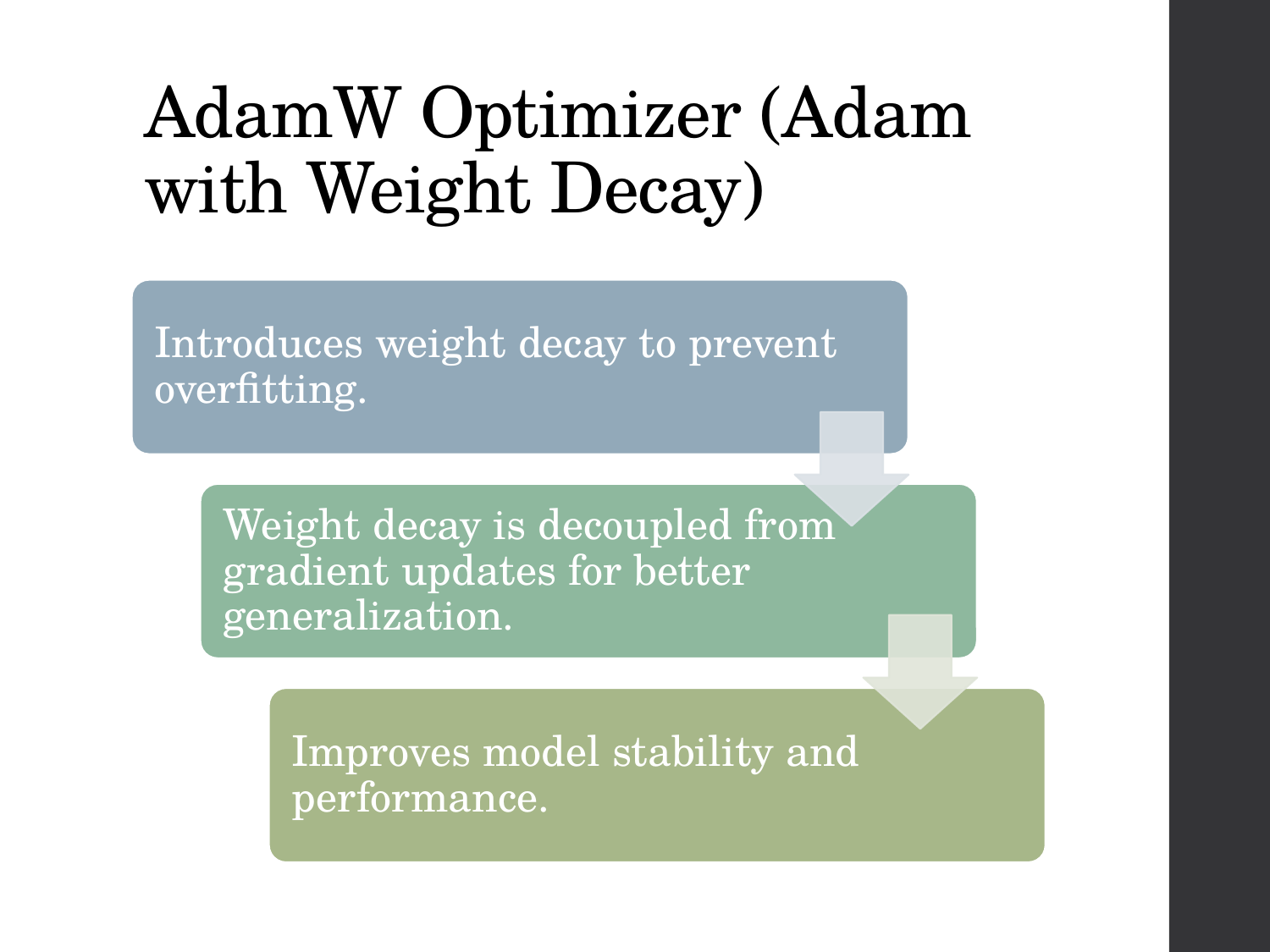

# AdamW Optimizer (Adam with Weight Decay)
Introduces weight decay to prevent overfitting.
Weight decay is decoupled from gradient updates for better generalization.
Improves model stability and performance.